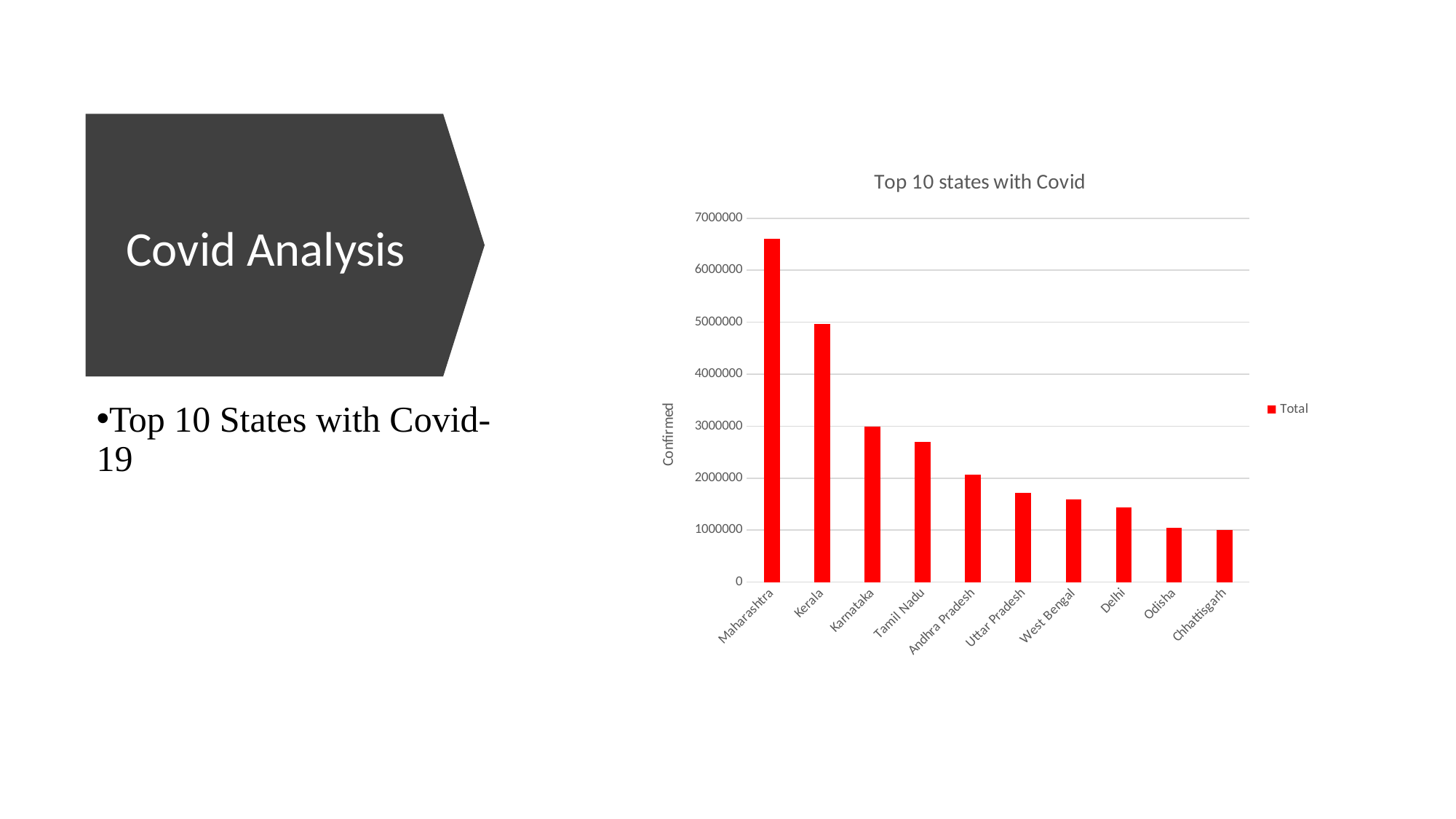

# Covid Analysis

### Chart: Top 10 states with Covid

| Category | Total |
|---|---|
| Maharashtra | 6611078.0 |
| Kerala | 4968657.0 |
| Karnataka | 2988333.0 |
| Tamil Nadu | 2702623.0 |
| Andhra Pradesh | 2066450.0 |
| Uttar Pradesh | 1710158.0 |
| West Bengal | 1592908.0 |
| Delhi | 1439870.0 |
| Odisha | 1041457.0 |
| Chhattisgarh | 1006052.0 |
Top 10 States with Covid-19